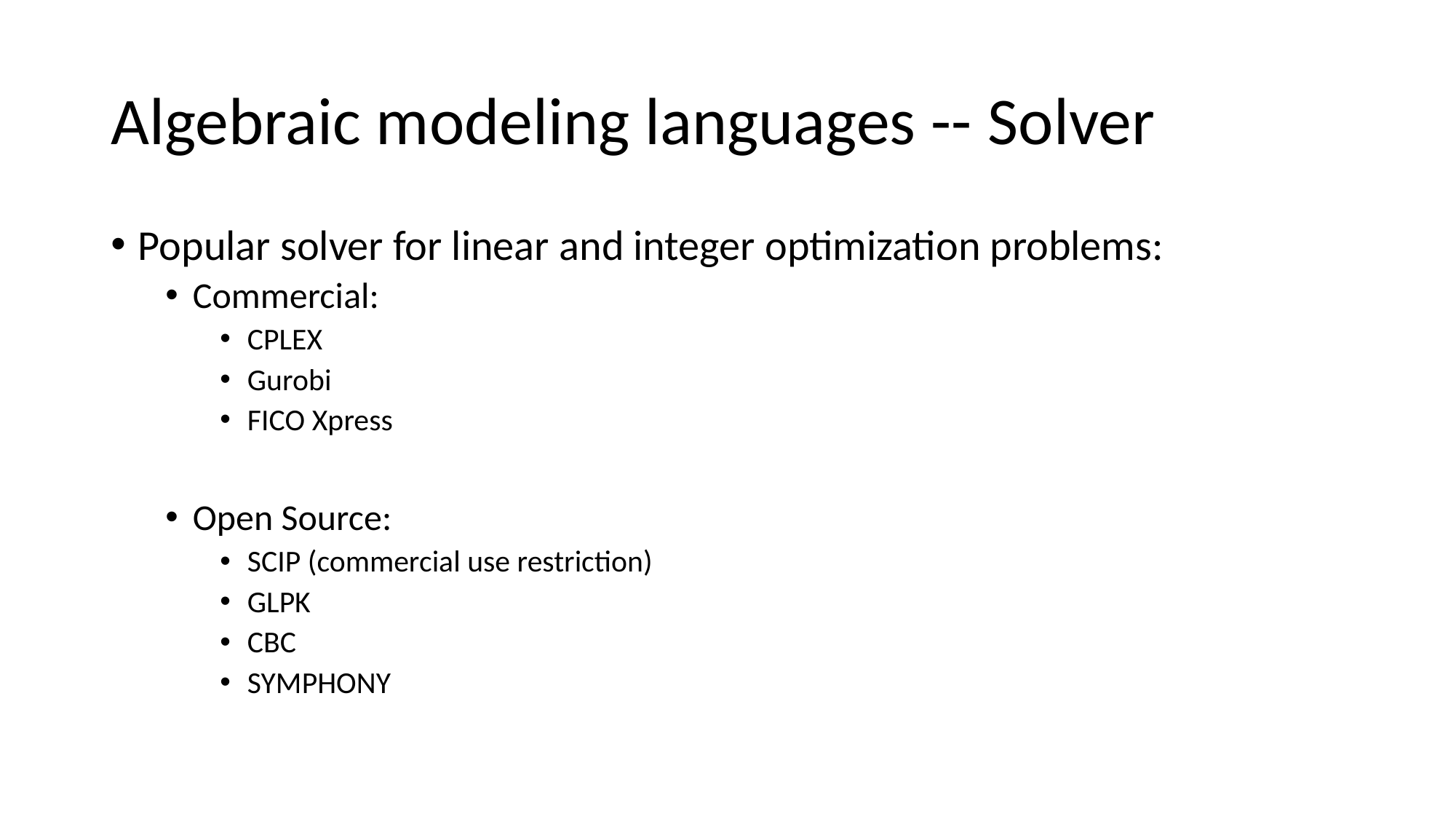

# Algebraic modeling languages -- Solver
Popular solver for linear and integer optimization problems:
Commercial:
CPLEX
Gurobi
FICO Xpress

Open Source:
SCIP (commercial use restriction)
GLPK
CBC
SYMPHONY